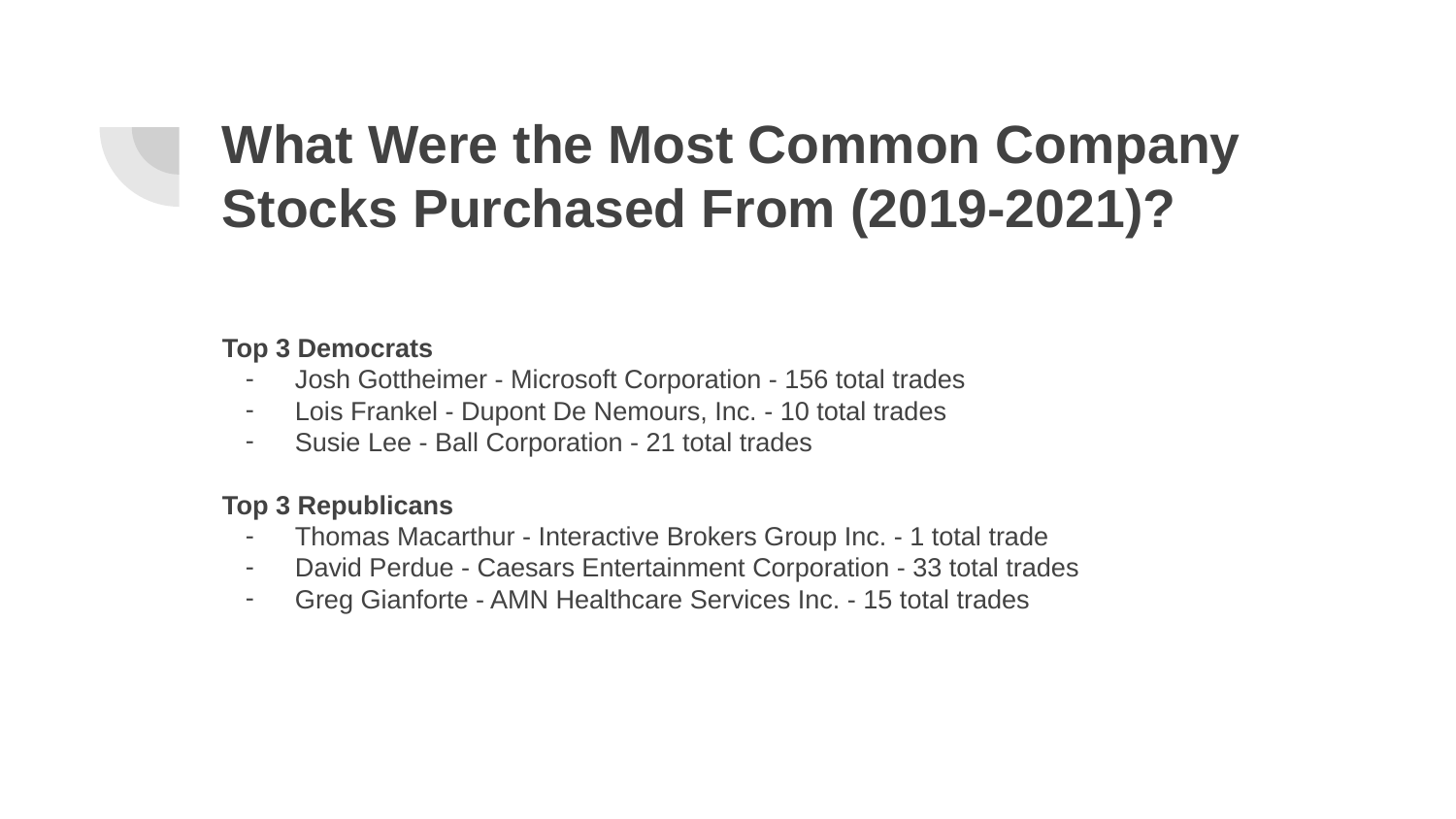

# What Were the Most Common Company Stocks Purchased From (2019-2021)?
Top 3 Democrats
Josh Gottheimer - Microsoft Corporation - 156 total trades
Lois Frankel - Dupont De Nemours, Inc. - 10 total trades
Susie Lee - Ball Corporation - 21 total trades

Top 3 Republicans
Thomas Macarthur - Interactive Brokers Group Inc. - 1 total trade
David Perdue - Caesars Entertainment Corporation - 33 total trades
Greg Gianforte - AMN Healthcare Services Inc. - 15 total trades